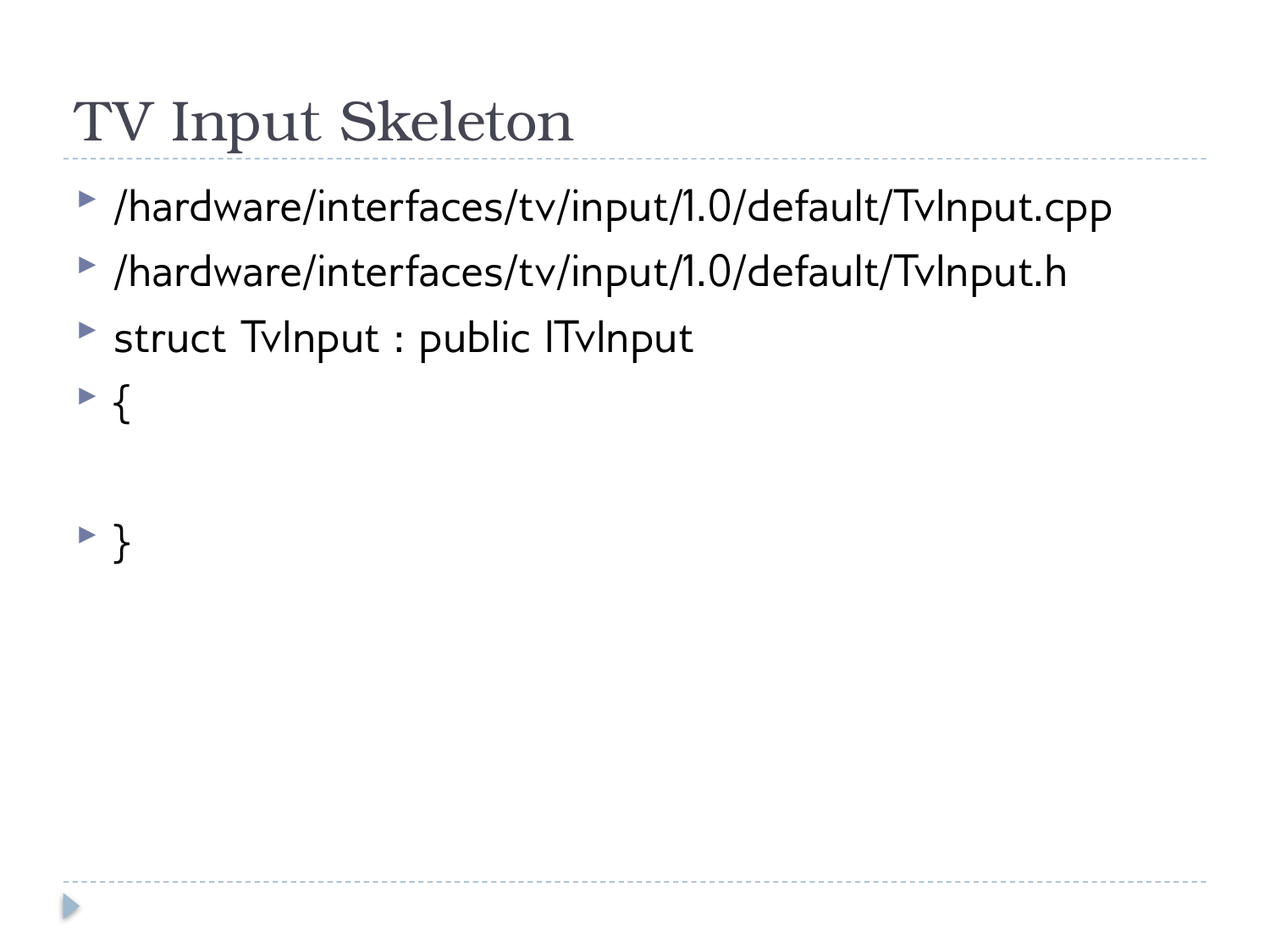

# TV Input Skeleton
/hardware/interfaces/tv/input/1.0/default/TvInput.cpp
/hardware/interfaces/tv/input/1.0/default/TvInput.h
struct TvInput : public ITvInput
{

}